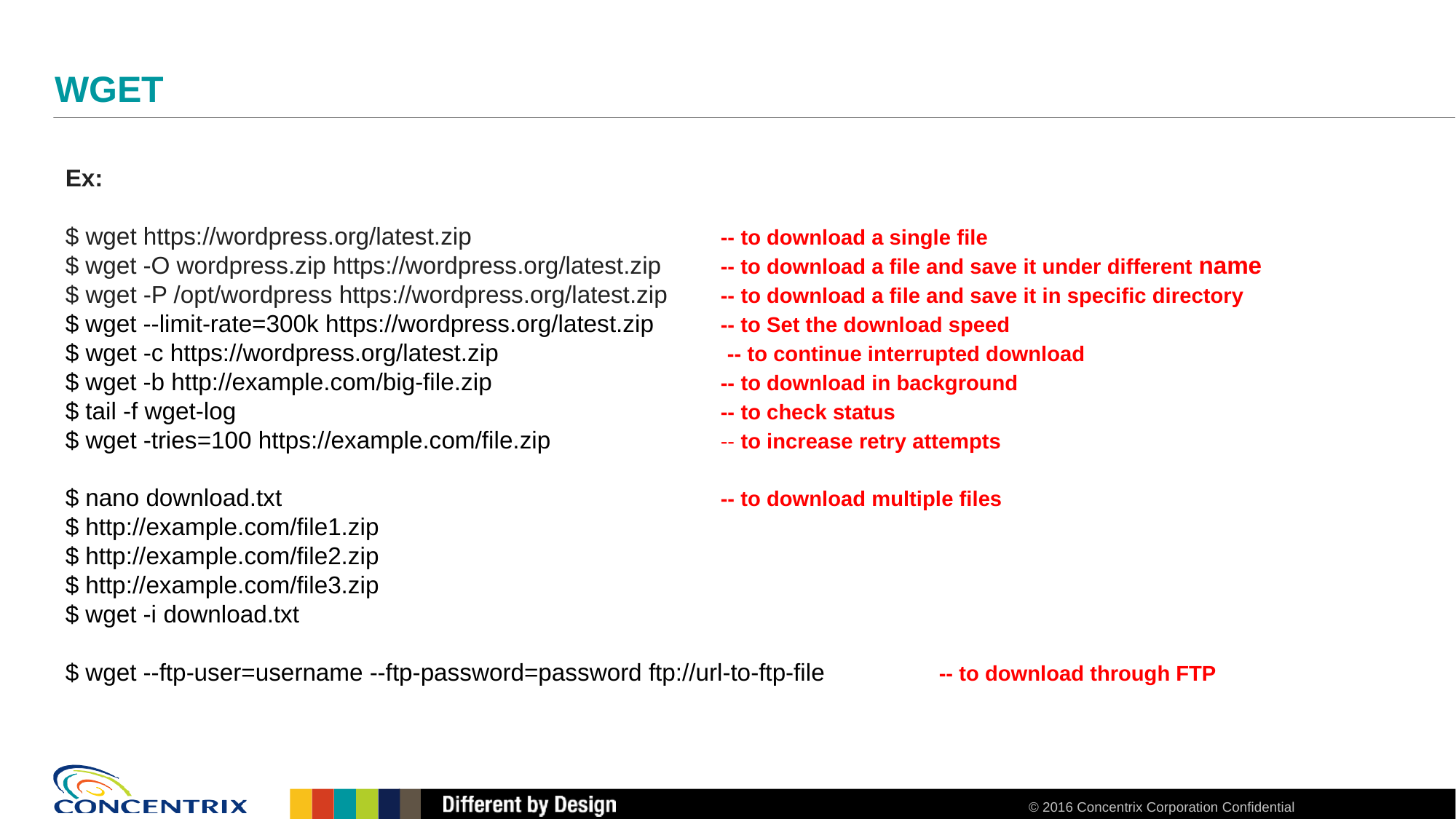

# WGET
Ex:

$ wget https://wordpress.org/latest.zip			-- to download a single file
$ wget -O wordpress.zip https://wordpress.org/latest.zip	-- to download a file and save it under different name
$ wget -P /opt/wordpress https://wordpress.org/latest.zip	-- to download a file and save it in specific directory
$ wget --limit-rate=300k https://wordpress.org/latest.zip	-- to Set the download speed
$ wget -c https://wordpress.org/latest.zip			 -- to continue interrupted download
$ wget -b http://example.com/big-file.zip			-- to download in background
$ tail -f wget-log					-- to check status
$ wget -tries=100 https://example.com/file.zip		-- to increase retry attempts

$ nano download.txt					-- to download multiple files
$ http://example.com/file1.zip
$ http://example.com/file2.zip
$ http://example.com/file3.zip
$ wget -i download.txt

$ wget --ftp-user=username --ftp-password=password ftp://url-to-ftp-file		-- to download through FTP